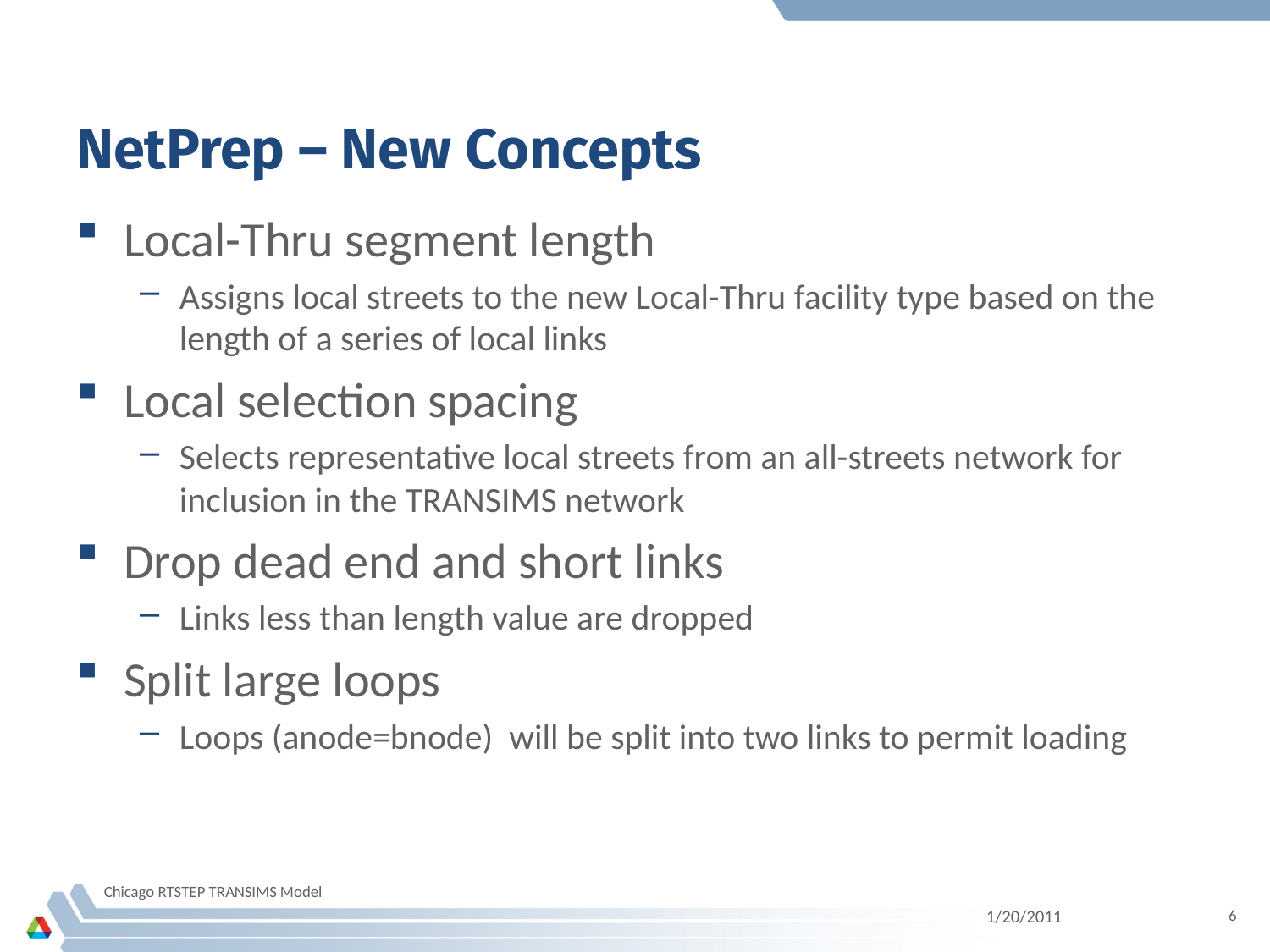

# NetPrep – New Concepts
Local-Thru segment length
Assigns local streets to the new Local-Thru facility type based on the length of a series of local links
Local selection spacing
Selects representative local streets from an all-streets network for inclusion in the TRANSIMS network
Drop dead end and short links
Links less than length value are dropped
Split large loops
Loops (anode=bnode)  will be split into two links to permit loading

Chicago RTSTEP TRANSIMS Model
1/20/2011
6